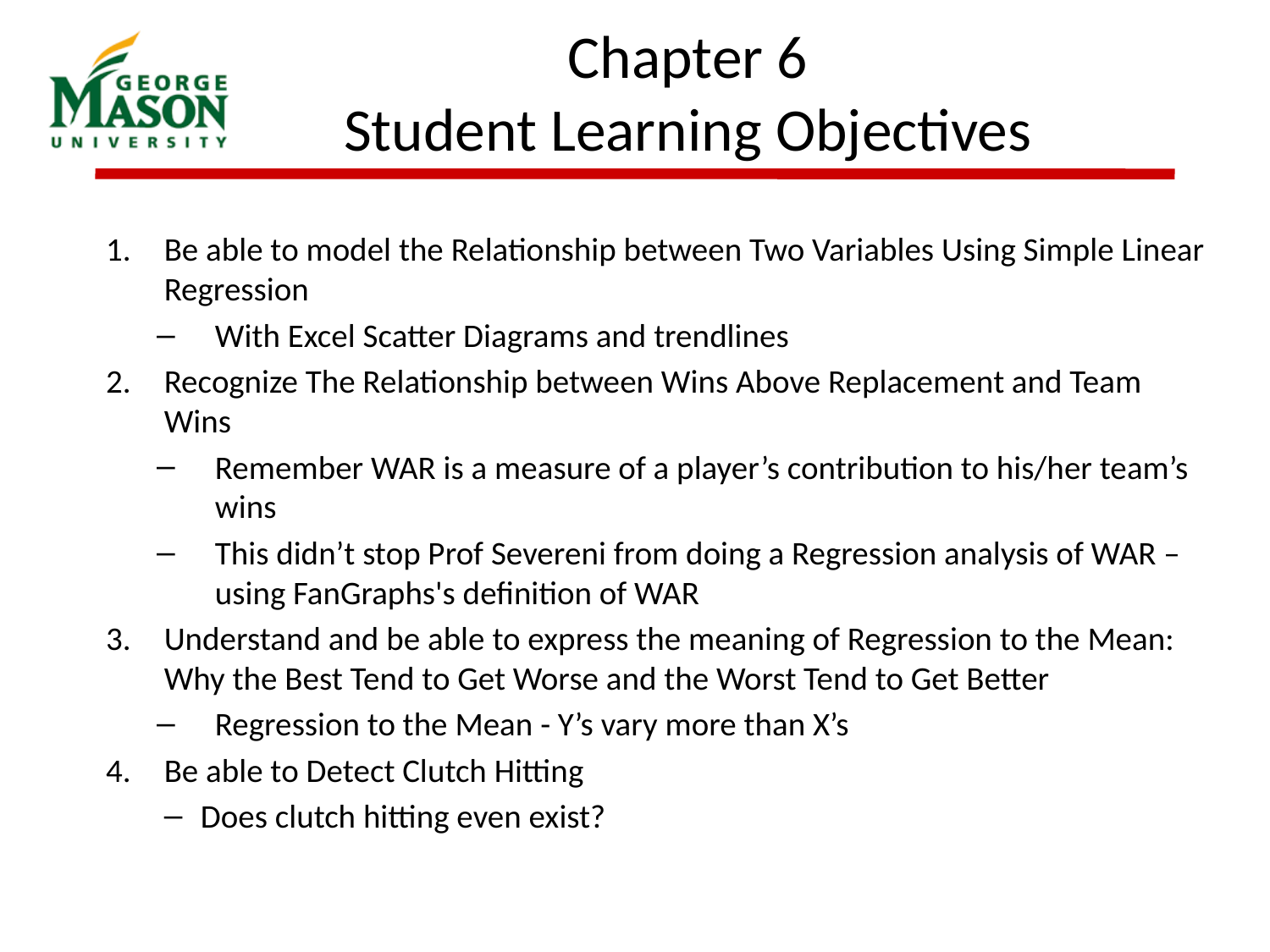

# Chapter 6 Student Learning Objectives
Be able to model the Relationship between Two Variables Using Simple Linear Regression
With Excel Scatter Diagrams and trendlines
Recognize The Relationship between Wins Above Replacement and Team Wins
Remember WAR is a measure of a player’s contribution to his/her team’s wins
This didn’t stop Prof Severeni from doing a Regression analysis of WAR – using FanGraphs's definition of WAR
Understand and be able to express the meaning of Regression to the Mean: Why the Best Tend to Get Worse and the Worst Tend to Get Better
Regression to the Mean - Y’s vary more than X’s
Be able to Detect Clutch Hitting
Does clutch hitting even exist?